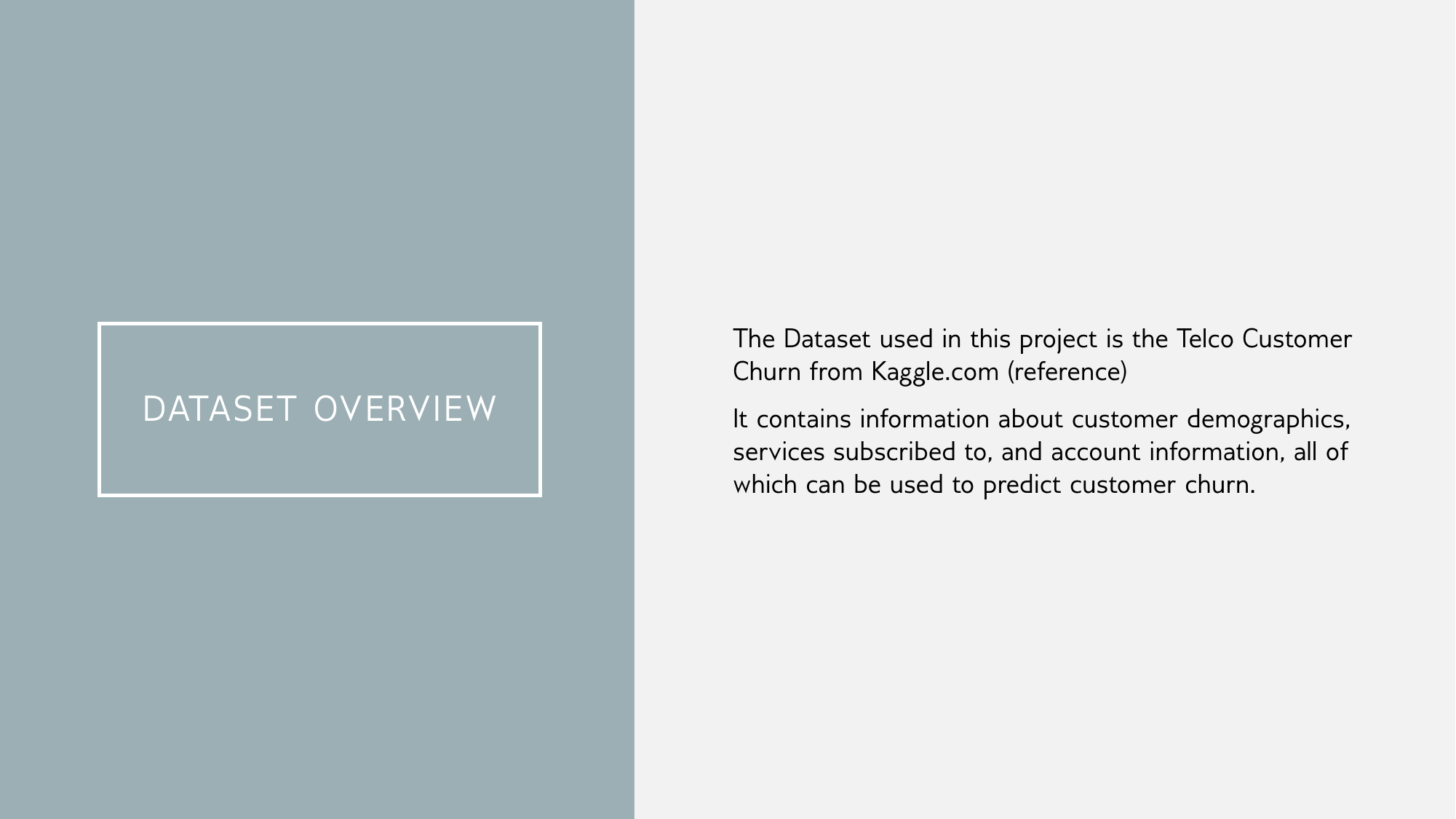

The Dataset used in this project is the Telco Customer Churn from Kaggle.com (reference)
It contains information about customer demographics, services subscribed to, and account information, all of which can be used to predict customer churn.
# Dataset Overview